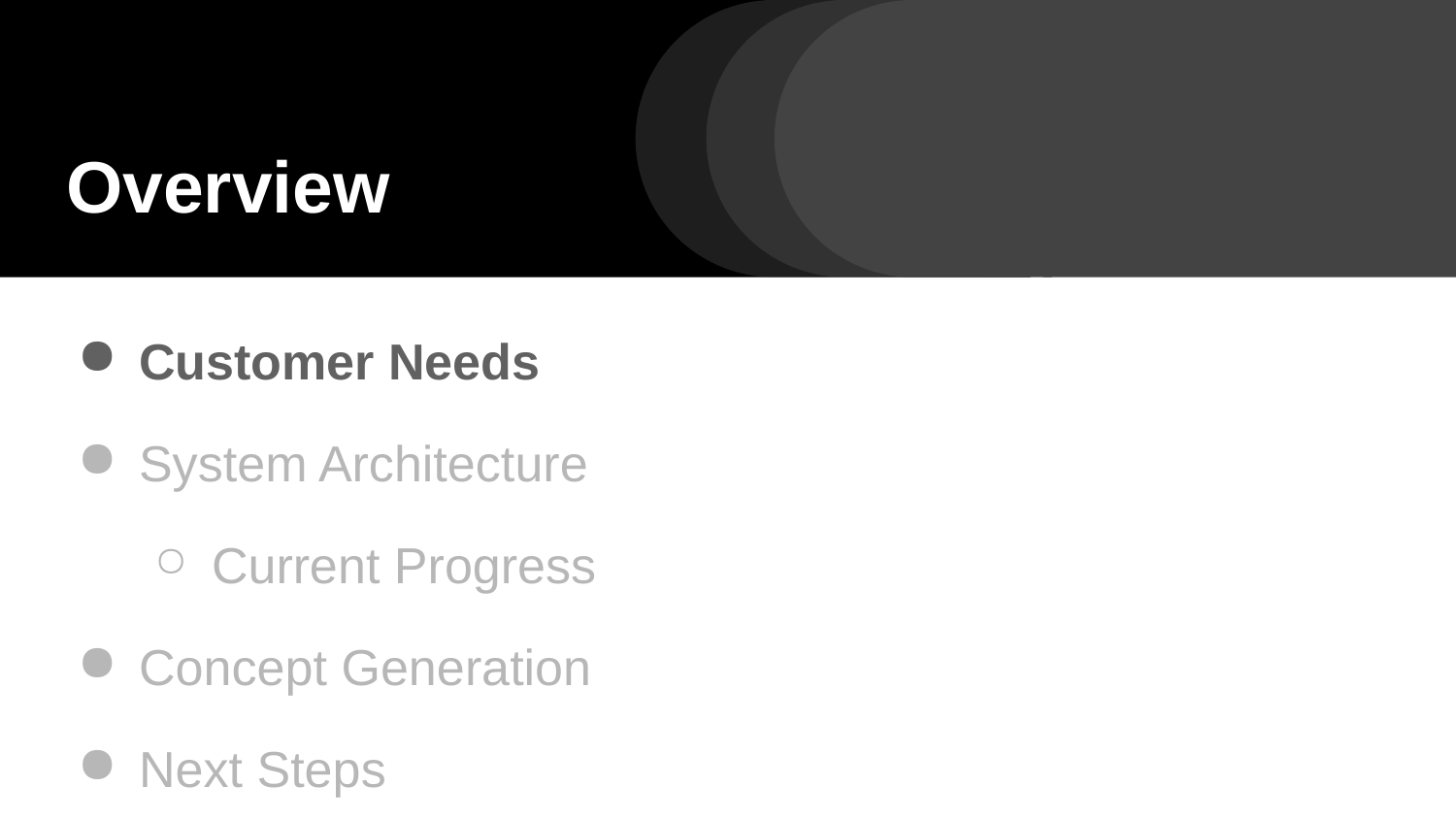

# Overview
Customer Needs
System Architecture
Current Progress
Concept Generation
Next Steps